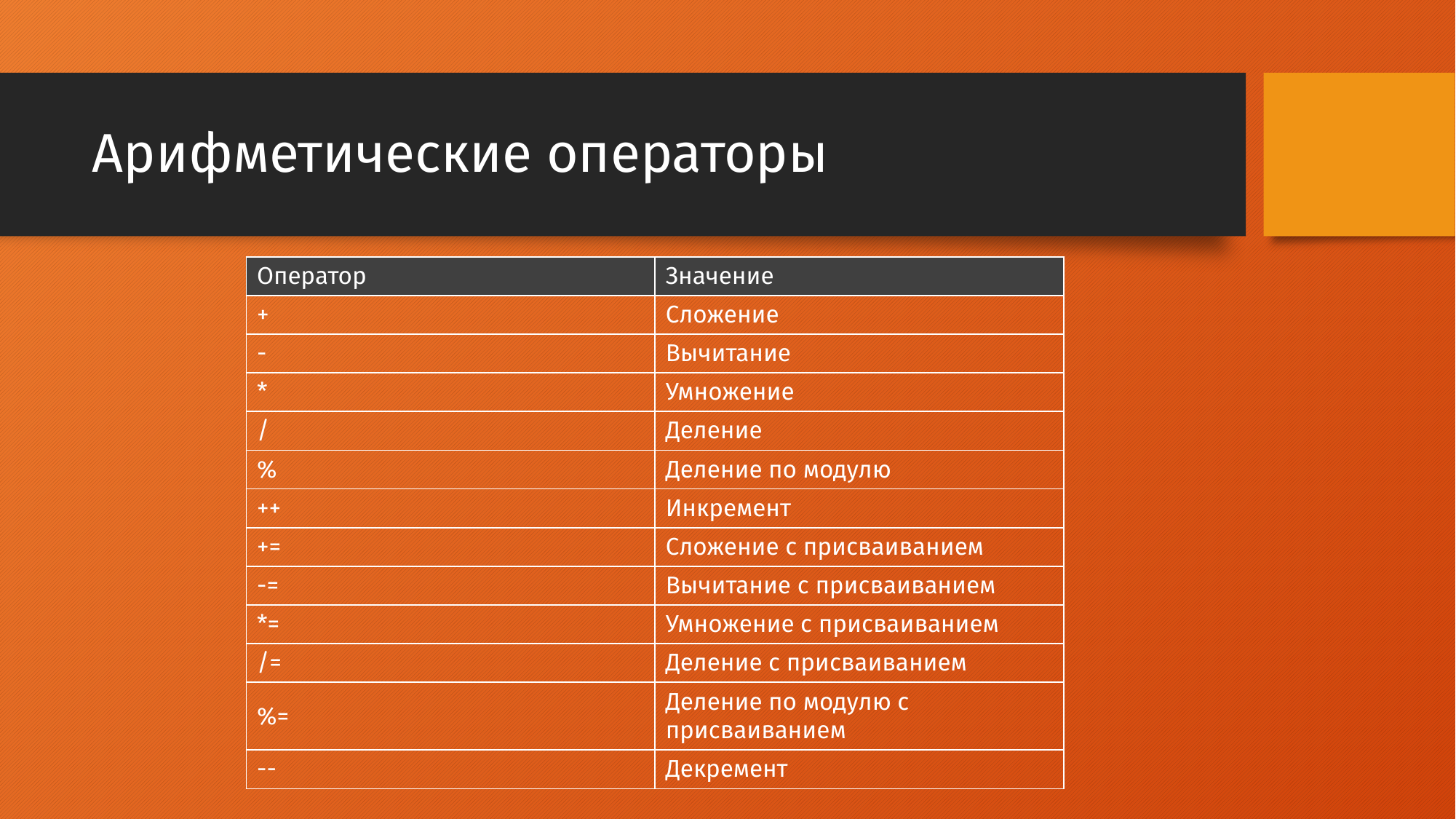

# Арифметические операторы
| Оператор | Значение |
| --- | --- |
| + | Сложение |
| - | Вычитание |
| \* | Умножение |
| / | Деление |
| % | Деление по модулю |
| ++ | Инкремент |
| += | Сложение с присваиванием |
| -= | Вычитание с присваиванием |
| \*= | Умножение с присваиванием |
| /= | Деление с присваиванием |
| %= | Деление по модулю с присваиванием |
| -- | Декремент |